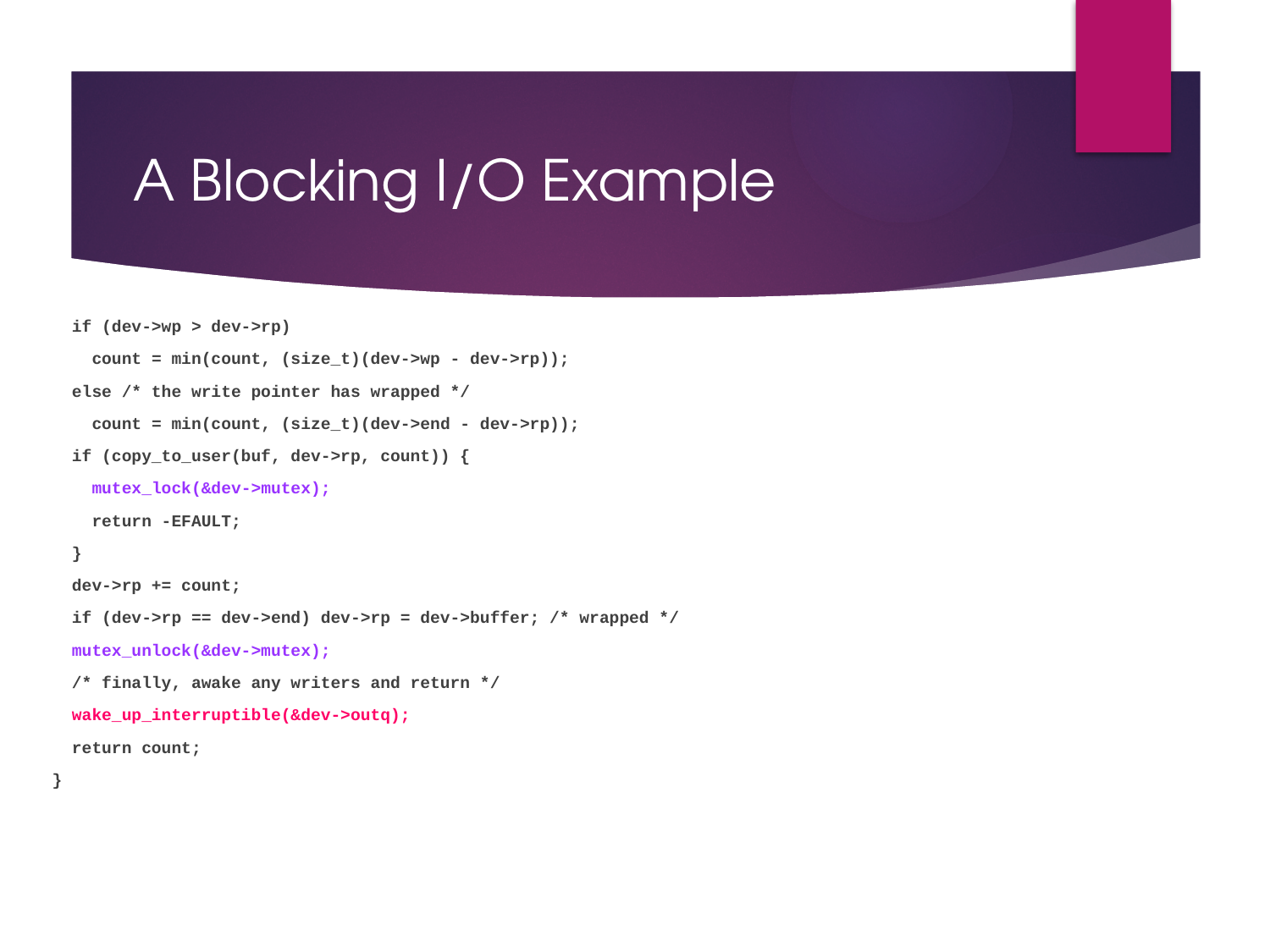

# A Blocking I/O Example
  if (dev->wp > dev->rp)
    count = min(count, (size_t)(dev->wp - dev->rp));
  else /* the write pointer has wrapped */
    count = min(count, (size_t)(dev->end - dev->rp));
  if (copy_to_user(buf, dev->rp, count)) {
    mutex_lock(&dev->mutex);
    return -EFAULT;
  }
  dev->rp += count;
  if (dev->rp == dev->end) dev->rp = dev->buffer; /* wrapped */
  mutex_unlock(&dev->mutex);
  /* finally, awake any writers and return */
  wake_up_interruptible(&dev->outq);
  return count;
}